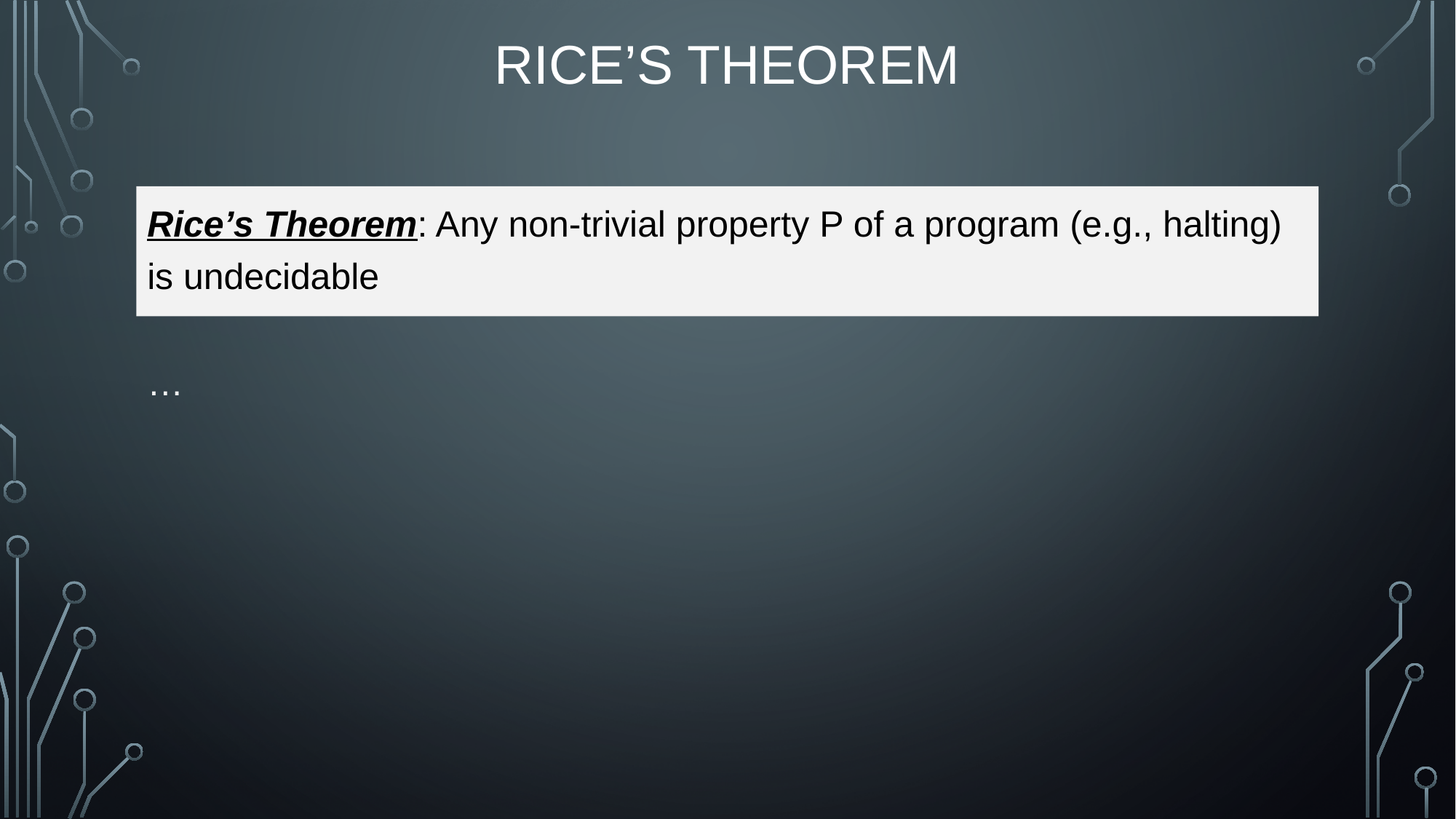

# Rice’s Theorem
Rice’s Theorem: Any non-trivial property P of a program (e.g., halting) is undecidable
…